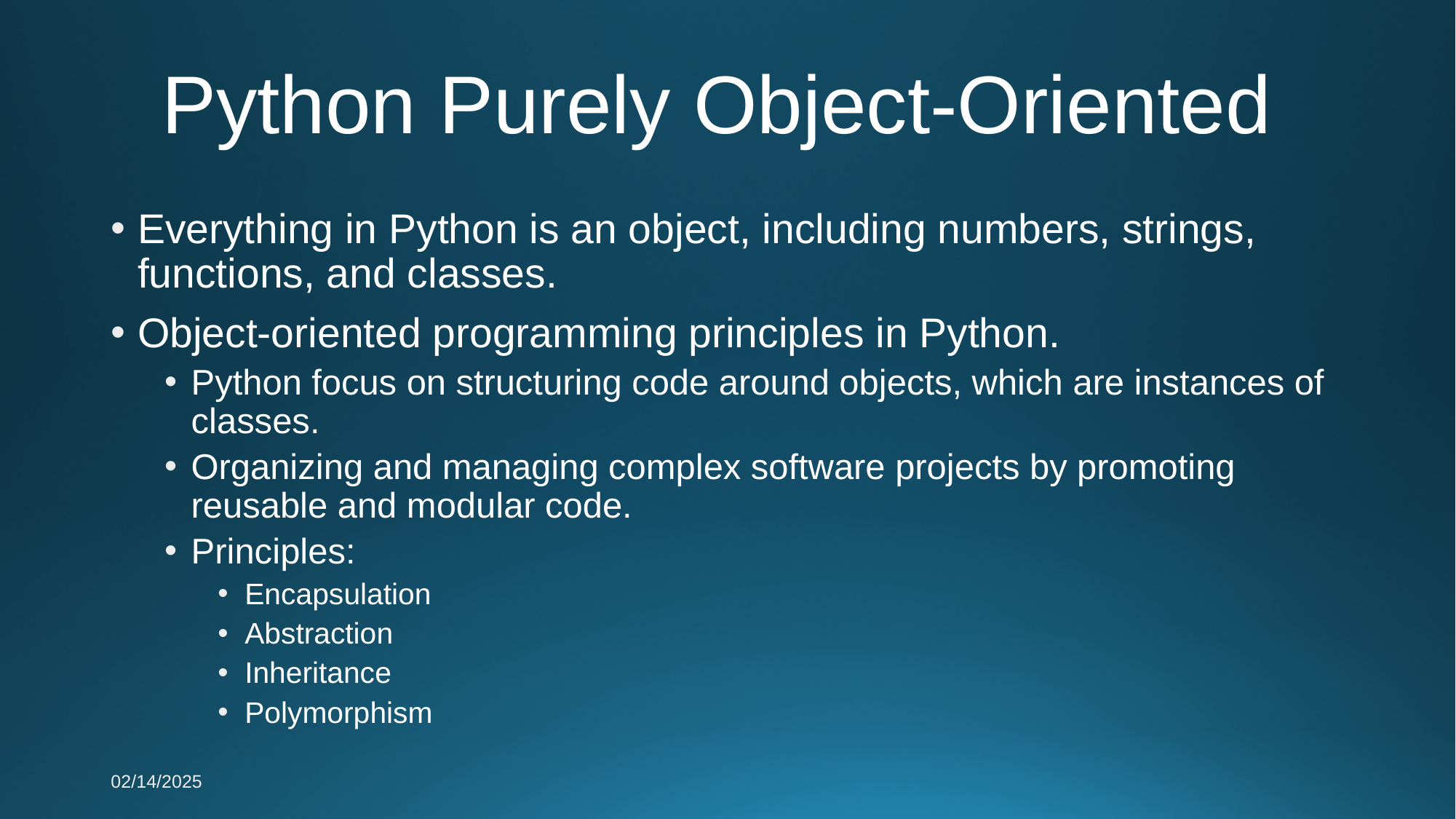

# Python Purely Object-Oriented
Everything in Python is an object, including numbers, strings, functions, and classes.
Object-oriented programming principles in Python.
Python focus on structuring code around objects, which are instances of classes.
Organizing and managing complex software projects by promoting reusable and modular code.
Principles:
Encapsulation
Abstraction
Inheritance
Polymorphism
02/14/2025

11